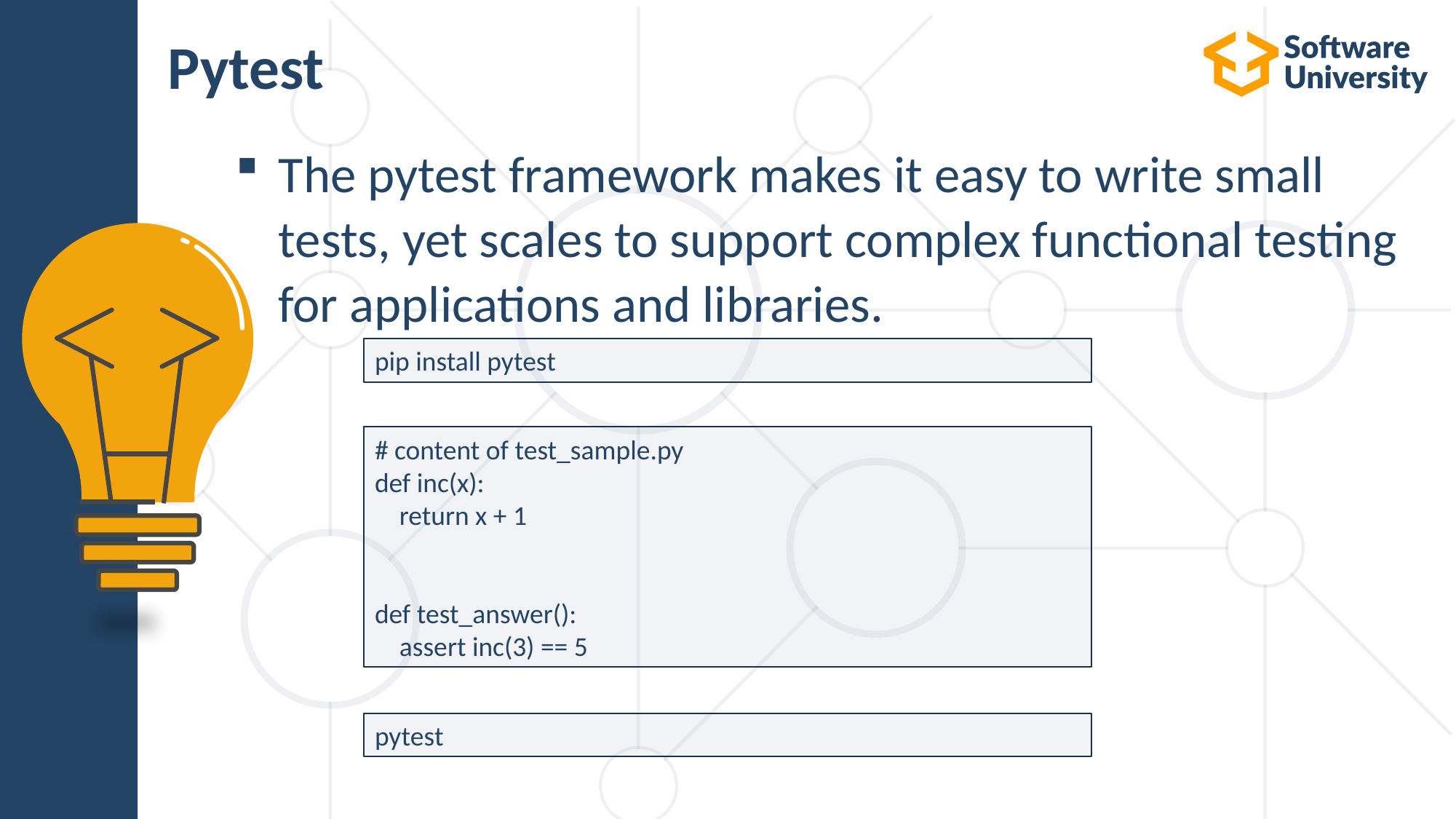

# Pytest
The pytest framework makes it easy to write small tests, yet scales to support complex functional testing for applications and libraries.

pip install pytest
# content of test_sample.py
def inc(x):
    return x + 1

def test_answer():
    assert inc(3) == 5
pytest